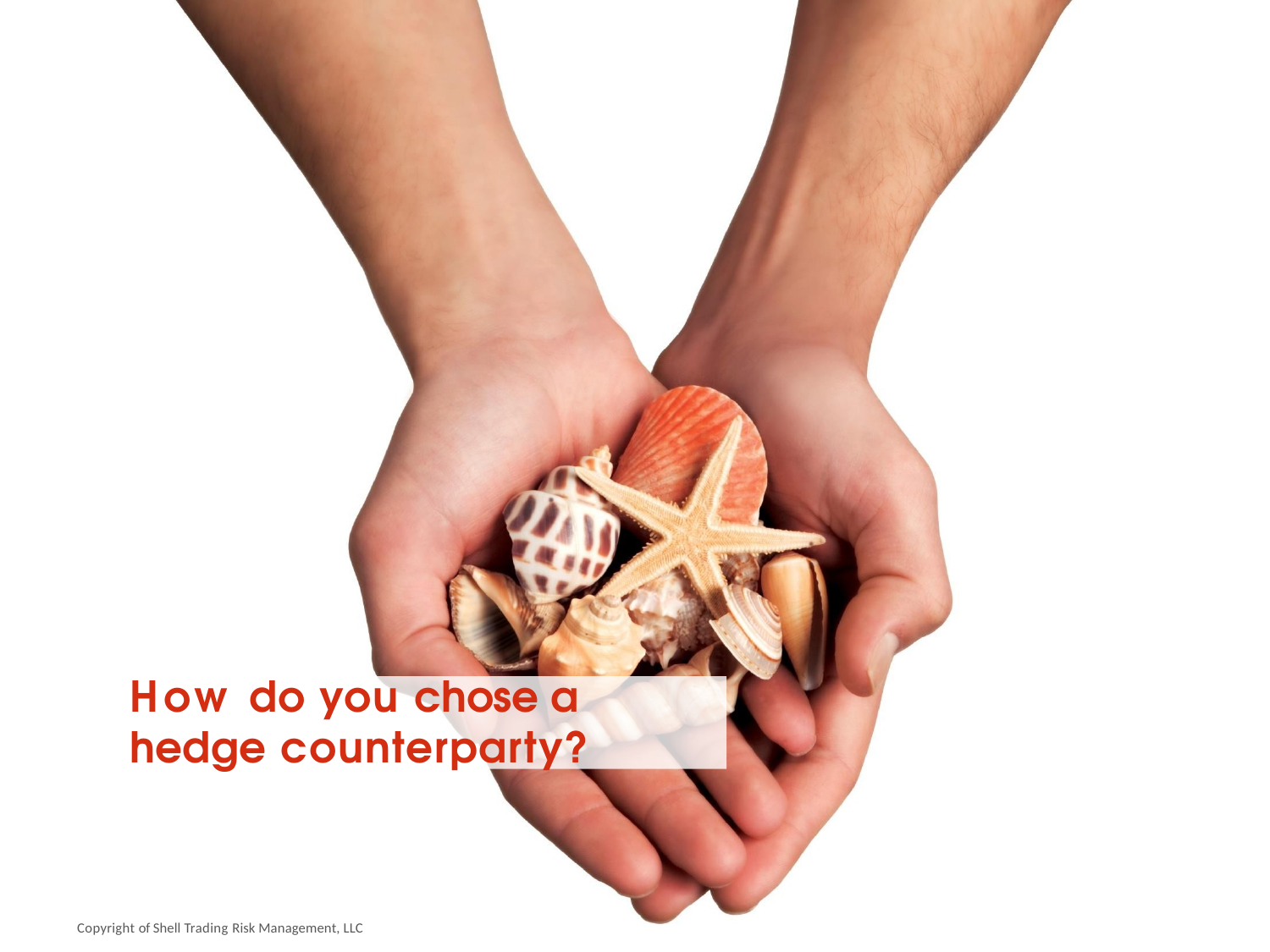

How do you chose a  hedge counterparty?
Copyright of Shell Trading Risk Management, LLC